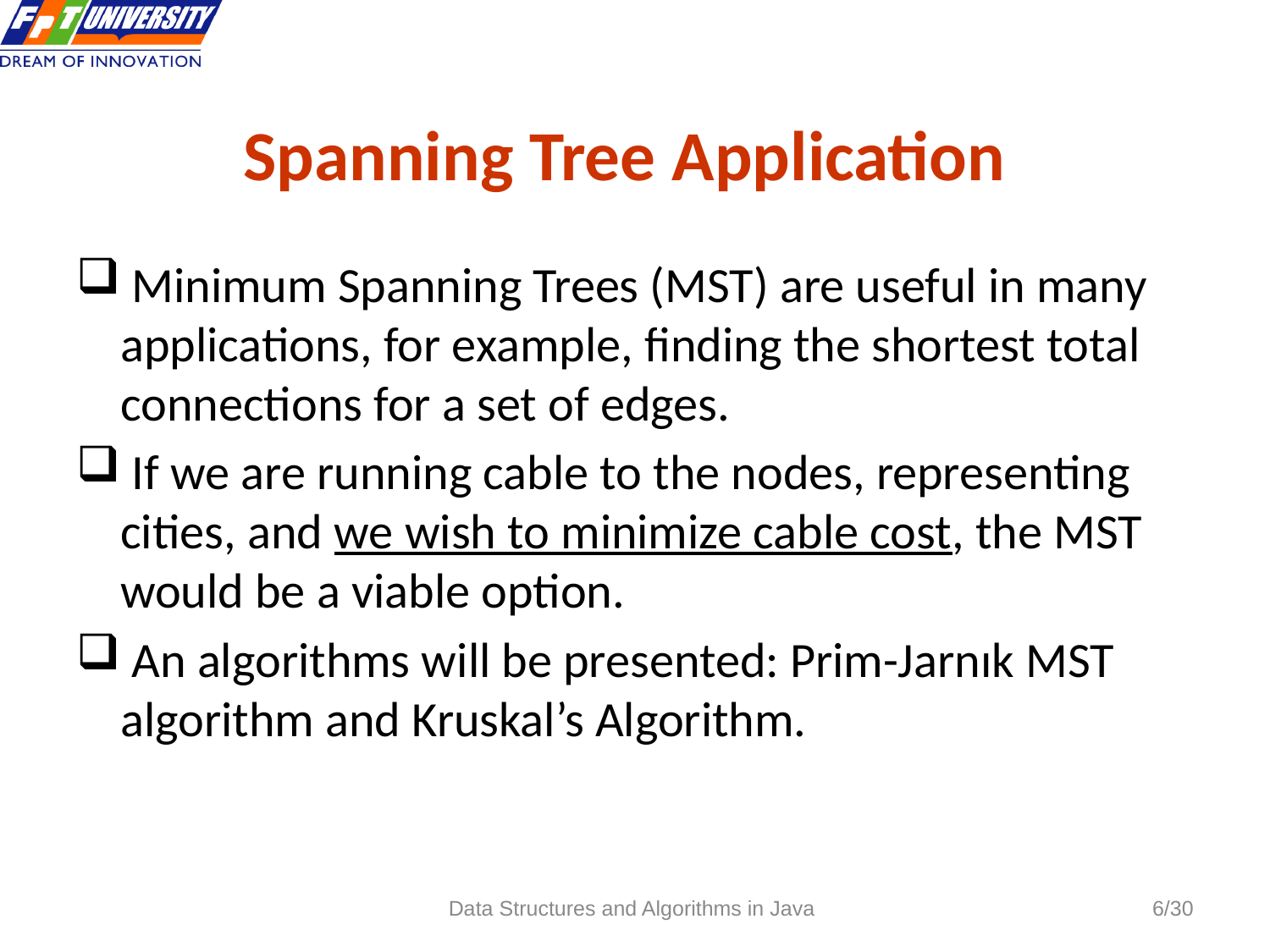

Spanning Tree Application
 6
 Minimum Spanning Trees (MST) are useful in many applications, for example, finding the shortest total connections for a set of edges.
 If we are running cable to the nodes, representing cities, and we wish to minimize cable cost, the MST would be a viable option.
 An algorithms will be presented: Prim-Jarnık MST algorithm and Kruskal’s Algorithm.
Data Structures and Algorithms in Java
6/30